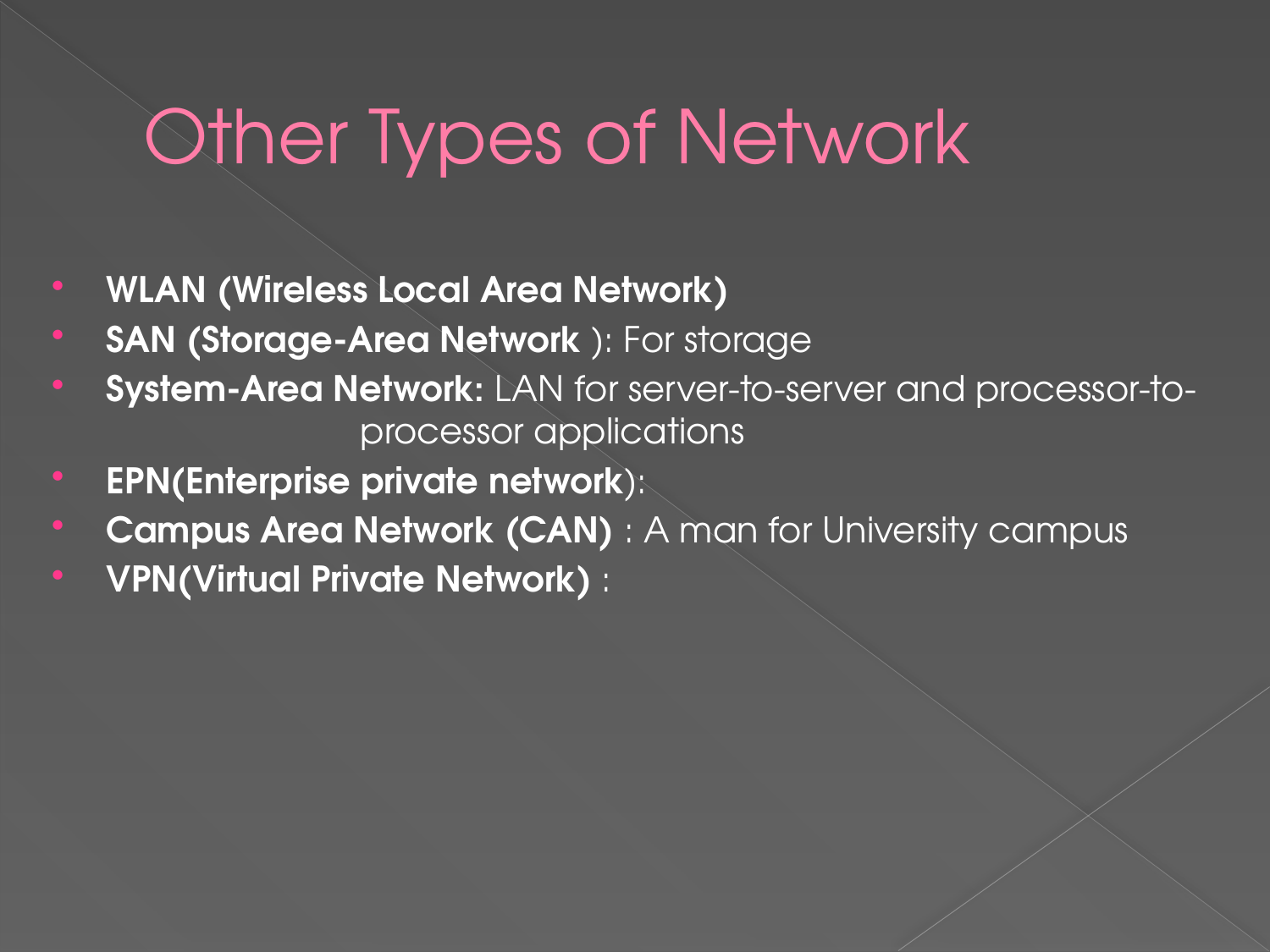

# Other Types of Network
WLAN (Wireless Local Area Network)
SAN (Storage-Area Network ): For storage
System-Area Network: LAN for server-to-server and processor-to-			processor applications
EPN(Enterprise private network):
Campus Area Network (CAN) : A man for University campus
VPN(Virtual Private Network) :